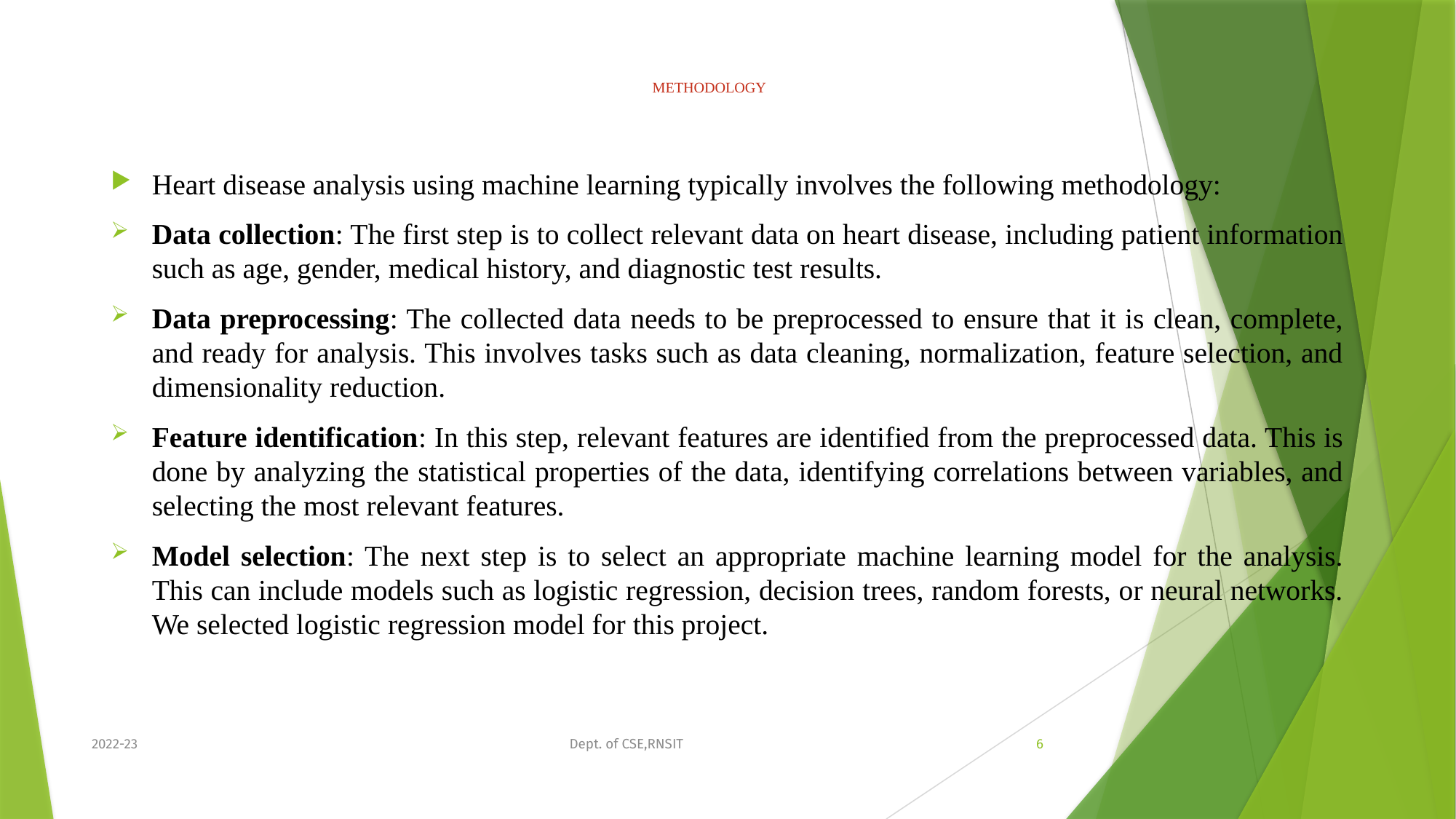

# METHODOLOGY
Heart disease analysis using machine learning typically involves the following methodology:
Data collection: The first step is to collect relevant data on heart disease, including patient information such as age, gender, medical history, and diagnostic test results.
Data preprocessing: The collected data needs to be preprocessed to ensure that it is clean, complete, and ready for analysis. This involves tasks such as data cleaning, normalization, feature selection, and dimensionality reduction.
Feature identification: In this step, relevant features are identified from the preprocessed data. This is done by analyzing the statistical properties of the data, identifying correlations between variables, and selecting the most relevant features.
Model selection: The next step is to select an appropriate machine learning model for the analysis. This can include models such as logistic regression, decision trees, random forests, or neural networks. We selected logistic regression model for this project.

2022-23
Dept. of CSE,RNSIT
6